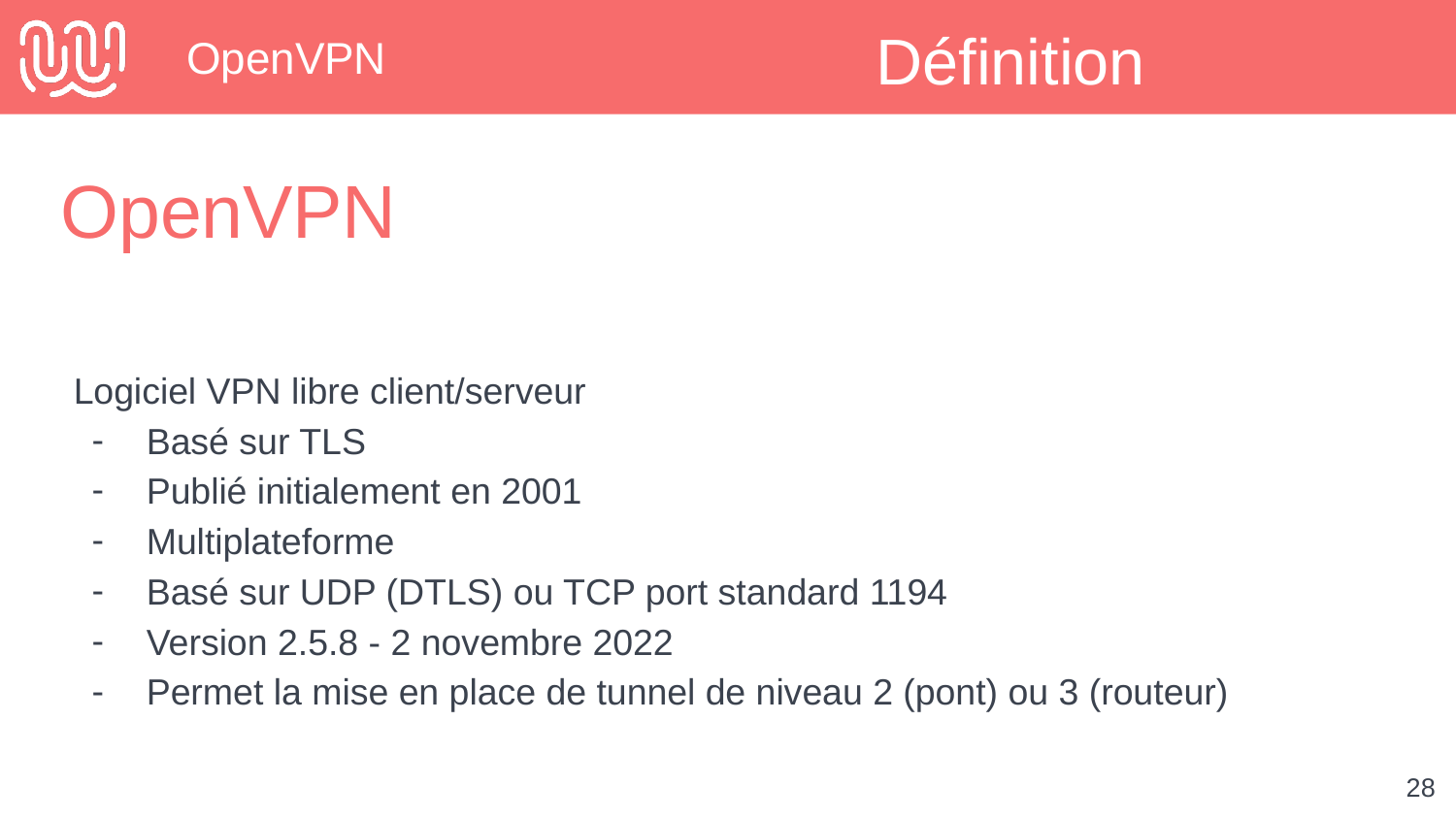

# OpenVPN
Définition
OpenVPN
Logiciel VPN libre client/serveur
Basé sur TLS
Publié initialement en 2001
Multiplateforme
Basé sur UDP (DTLS) ou TCP port standard 1194
Version 2.5.8 - 2 novembre 2022
Permet la mise en place de tunnel de niveau 2 (pont) ou 3 (routeur)
28